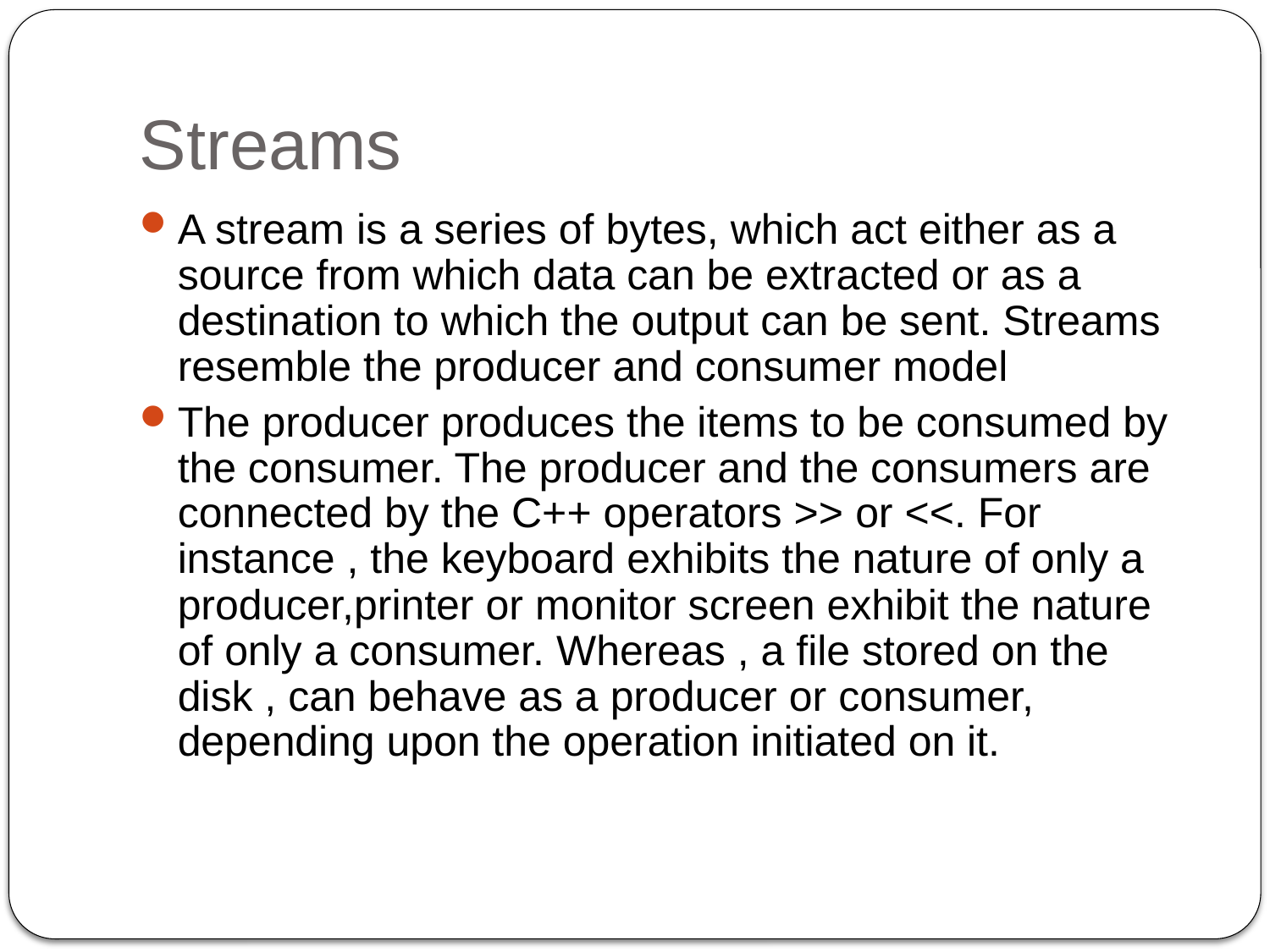

# Streams
A stream is a series of bytes, which act either as a source from which data can be extracted or as a destination to which the output can be sent. Streams resemble the producer and consumer model
The producer produces the items to be consumed by the consumer. The producer and the consumers are connected by the C++ operators >> or <<. For instance , the keyboard exhibits the nature of only a producer,printer or monitor screen exhibit the nature of only a consumer. Whereas , a file stored on the disk , can behave as a producer or consumer, depending upon the operation initiated on it.